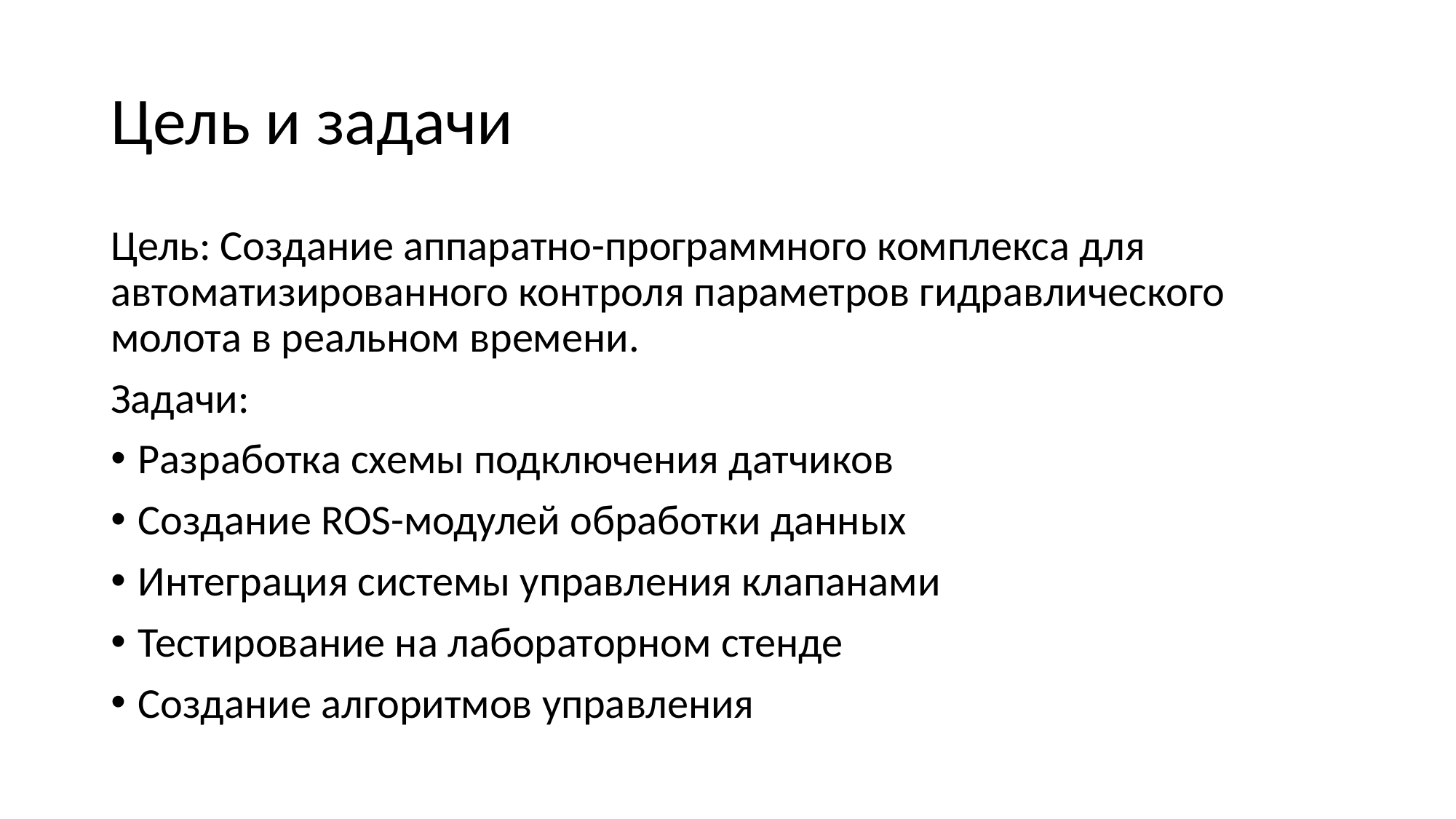

# Цель и задачи
Цель: Создание аппаратно-программного комплекса для автоматизированного контроля параметров гидравлического молота в реальном времени.
Задачи:
Разработка схемы подключения датчиков
Создание ROS-модулей обработки данных
Интеграция системы управления клапанами
Тестирование на лабораторном стенде
Создание алгоритмов управления